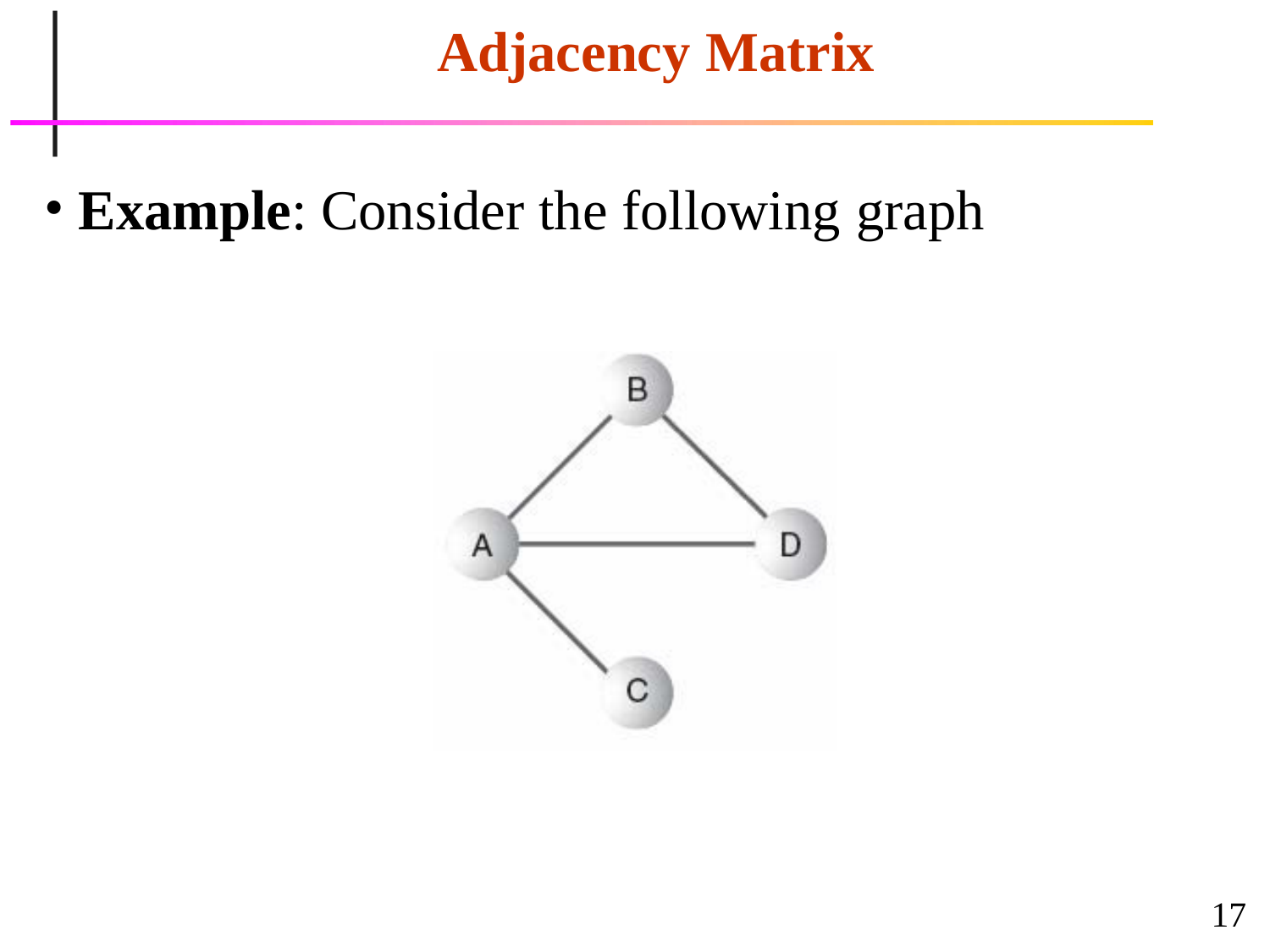

# Adjacency Matrix
Example: Consider the following graph

17